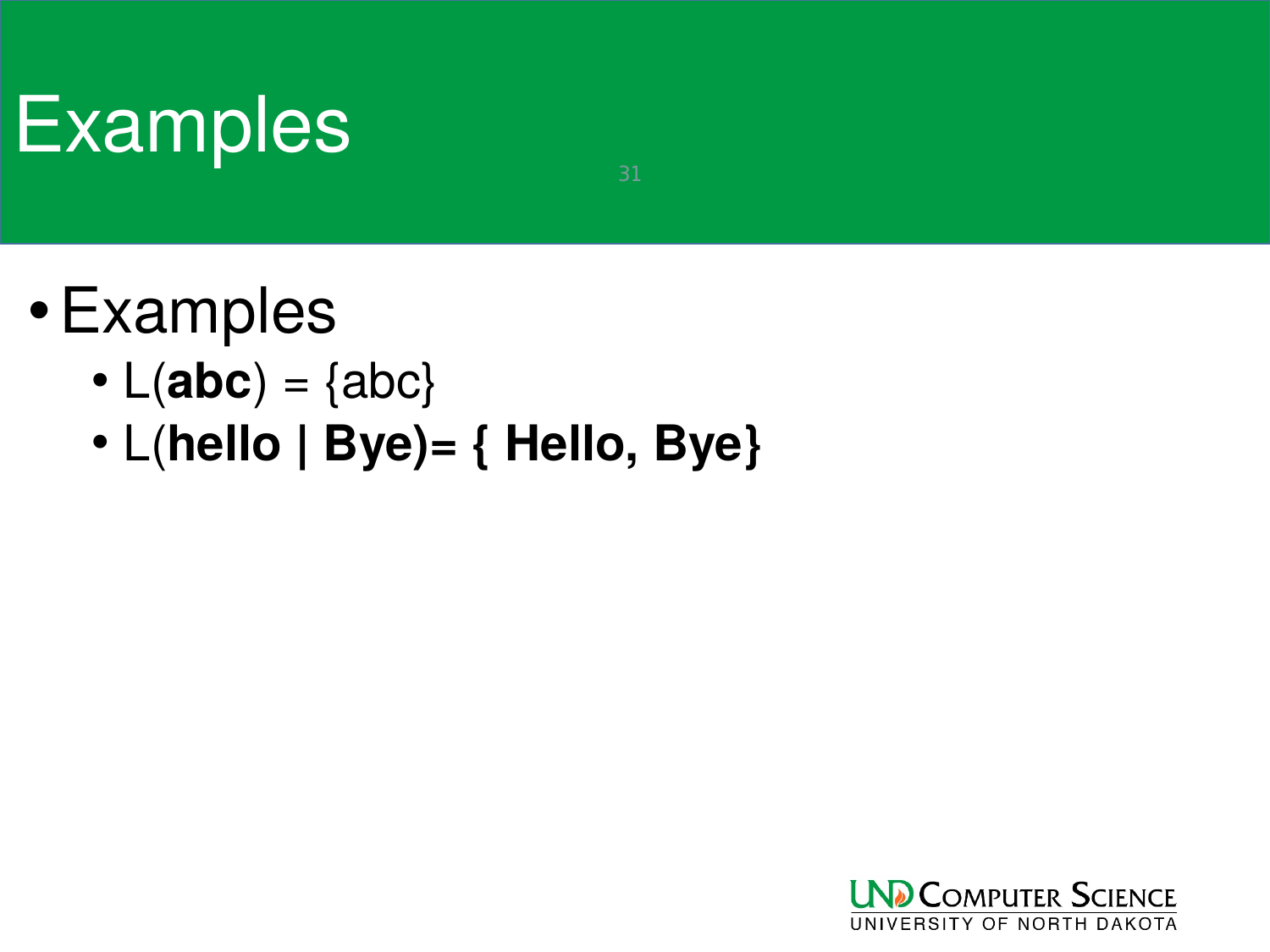

# Examples
31
Examples
L(abc) = {abc}
L(hello | Bye)= { Hello, Bye}